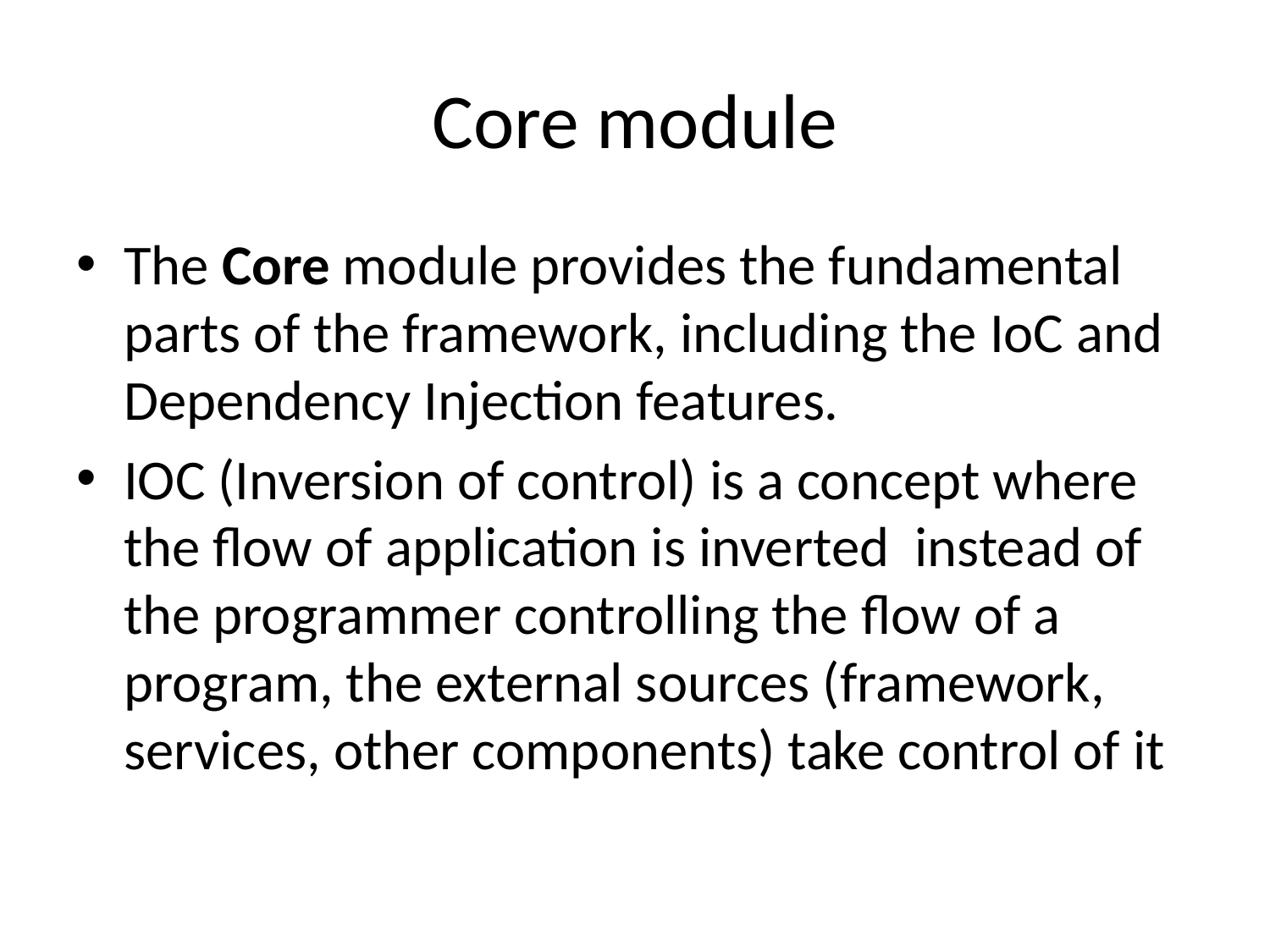

# Core module
The Core module provides the fundamental parts of the framework, including the IoC and Dependency Injection features.
IOC (Inversion of control) is a concept where the flow of application is inverted  instead of the programmer controlling the flow of a program, the external sources (framework, services, other components) take control of it